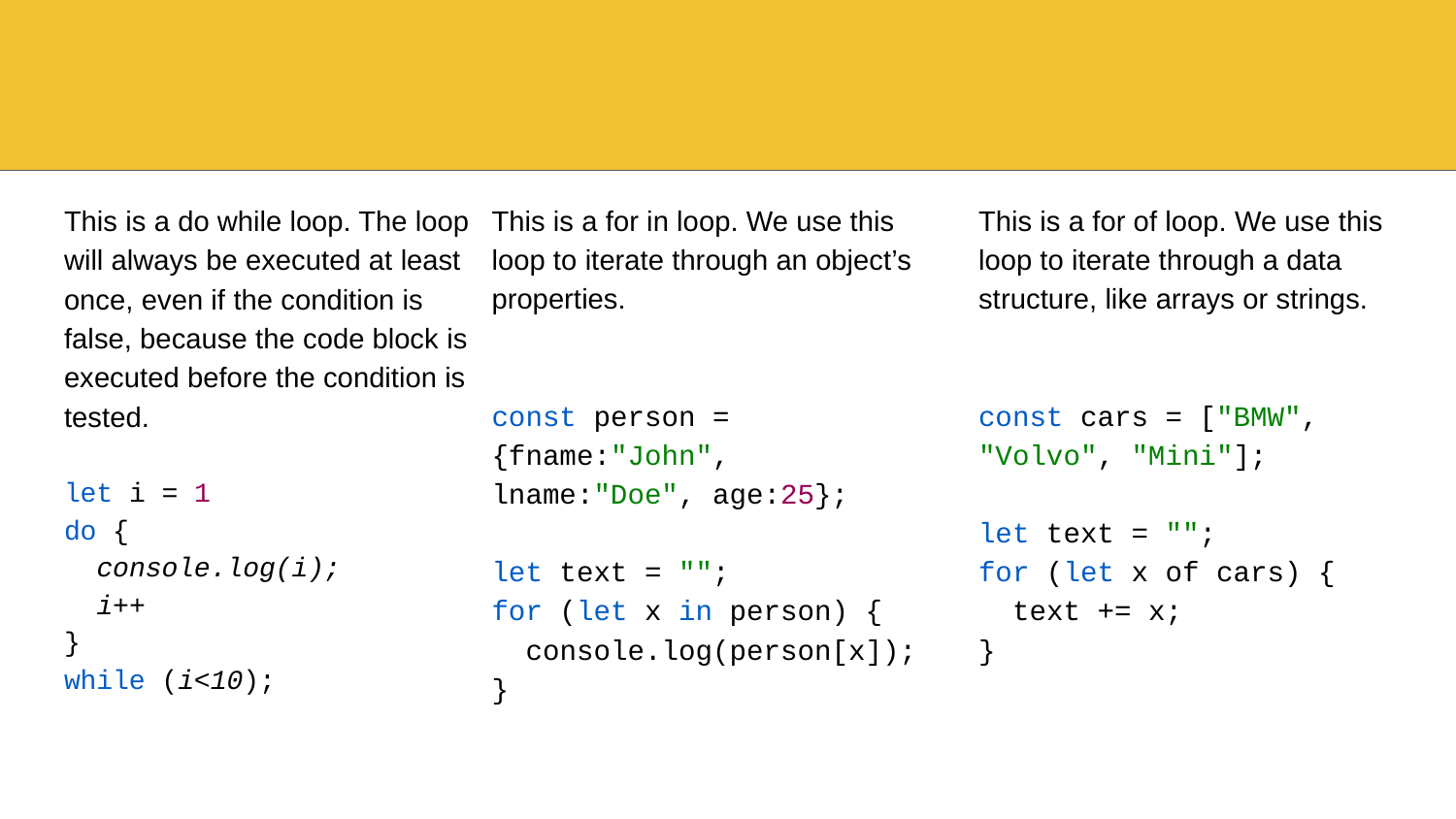

#
This is a do while loop. The loop will always be executed at least once, even if the condition is false, because the code block is executed before the condition is tested.

let i = 1
do {
  console.log(i);
  i++
}
while (i<10);
This is a for in loop. We use this loop to iterate through an object’s properties.

const person = {fname:"John", lname:"Doe", age:25};

let text = "";
for (let x in person) {
  console.log(person[x]);
}
This is a for of loop. We use this loop to iterate through a data structure, like arrays or strings.

const cars = ["BMW", "Volvo", "Mini"];

let text = "";
for (let x of cars) {
  text += x;
}